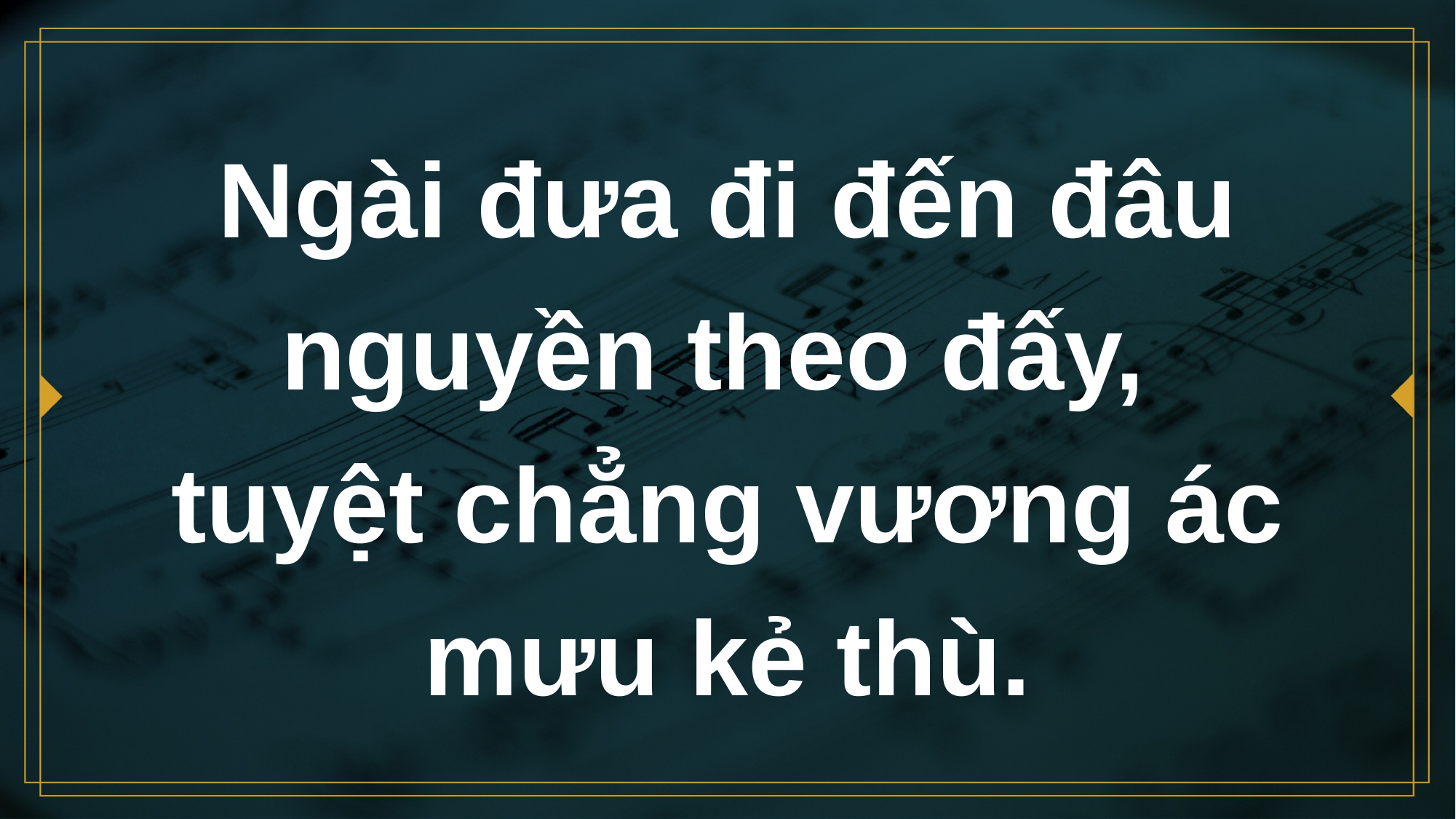

# Ngài đưa đi đến đâu nguyền theo đấy, tuyệt chẳng vương ác mưu kẻ thù.